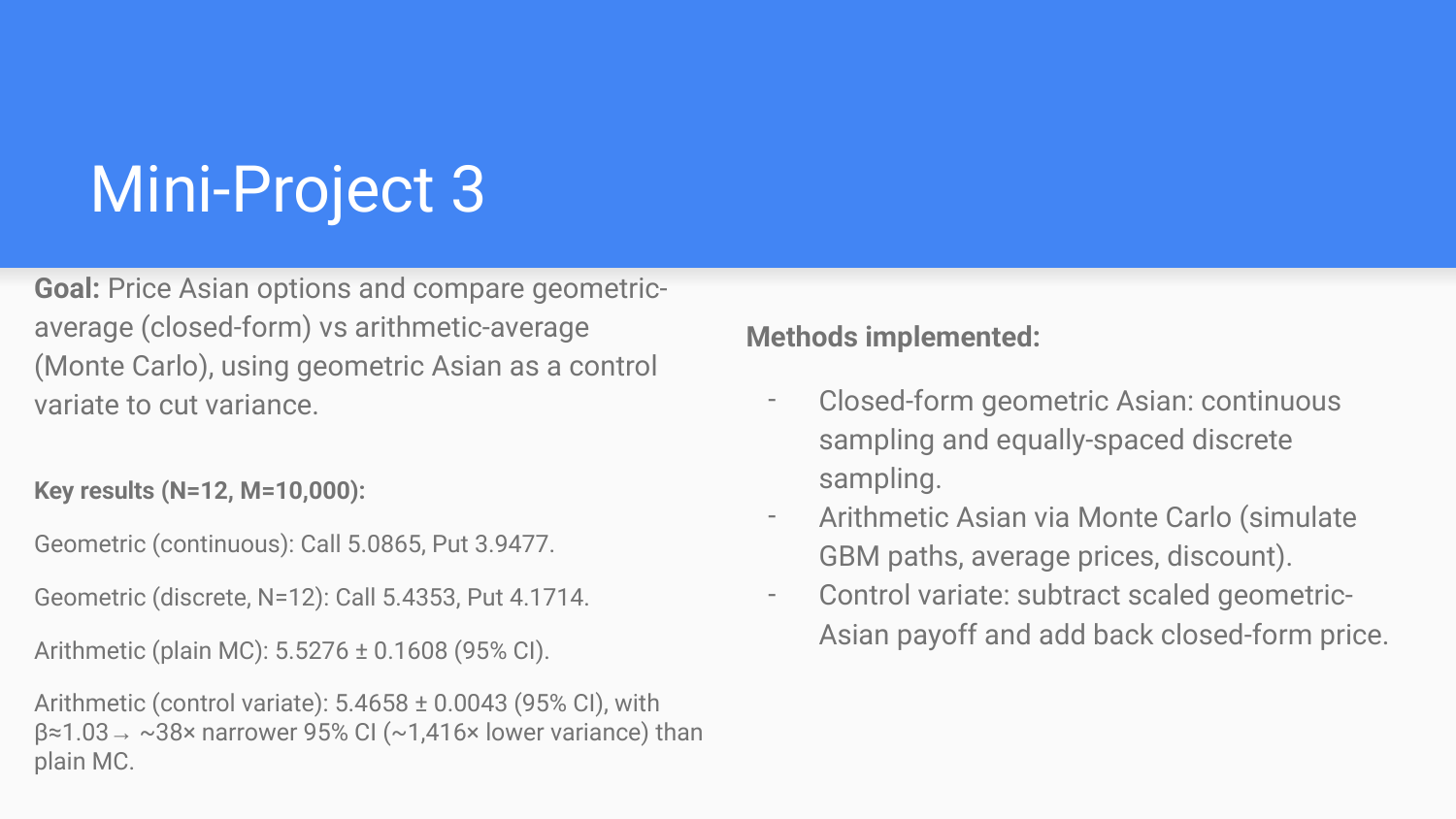

# Mini-Project 3
Goal: Price Asian options and compare geometric-average (closed-form) vs arithmetic-average (Monte Carlo), using geometric Asian as a control variate to cut variance.

Methods implemented:
Closed-form geometric Asian: continuous sampling and equally-spaced discrete sampling.
Arithmetic Asian via Monte Carlo (simulate GBM paths, average prices, discount).
Control variate: subtract scaled geometric-Asian payoff and add back closed-form price.

Key results (N=12, M=10,000):
Geometric (continuous): Call 5.0865, Put 3.9477.
Geometric (discrete, N=12): Call 5.4353, Put 4.1714.
Arithmetic (plain MC): 5.5276 ± 0.1608 (95% CI).
Arithmetic (control variate): 5.4658 ± 0.0043 (95% CI), with β≈1.03→ ~38× narrower 95% CI (~1,416× lower variance) than plain MC.